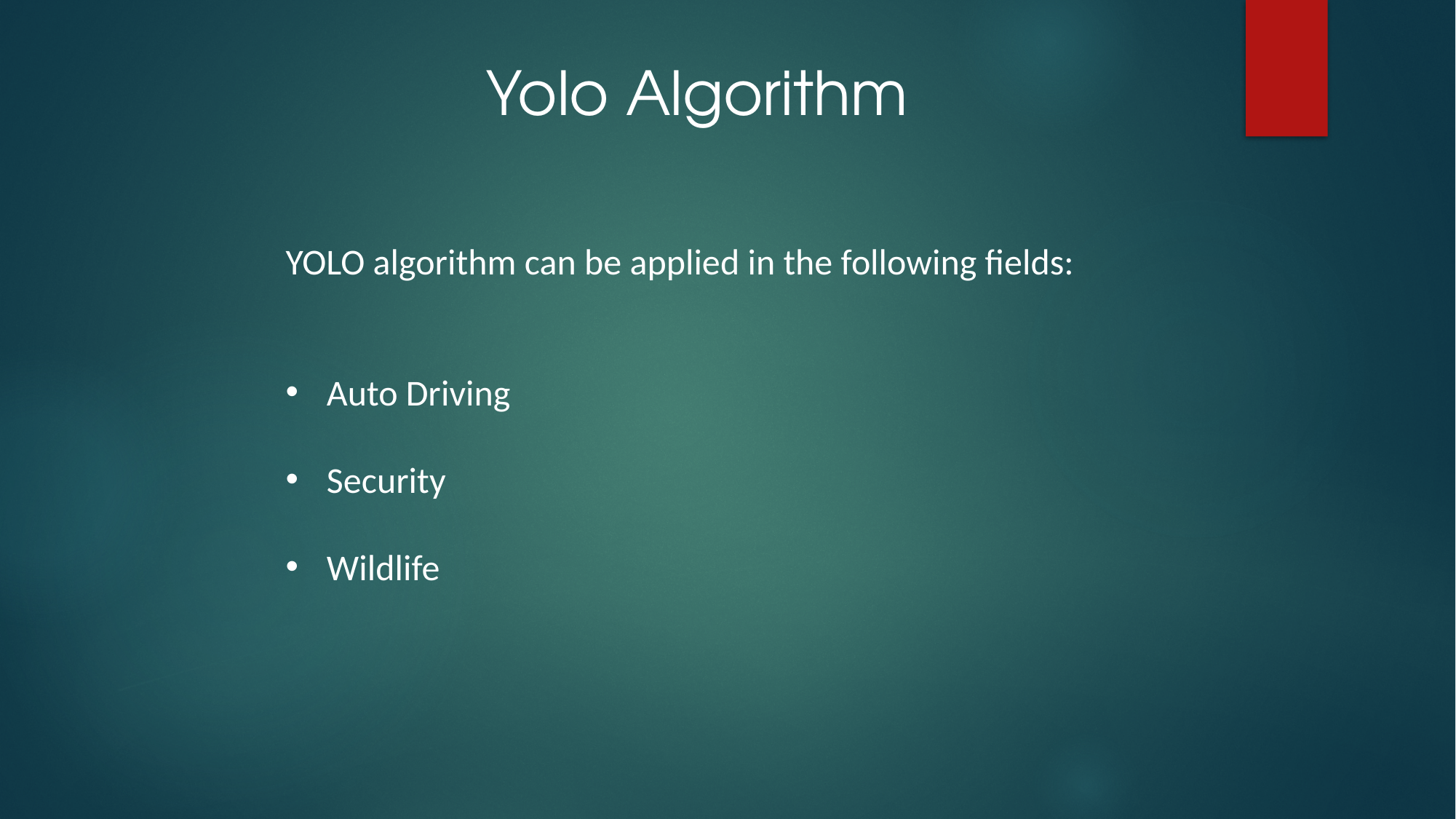

Yolo Algorithm

YOLO algorithm can be applied in the following fields:

Auto Driving
Security
Wildlife